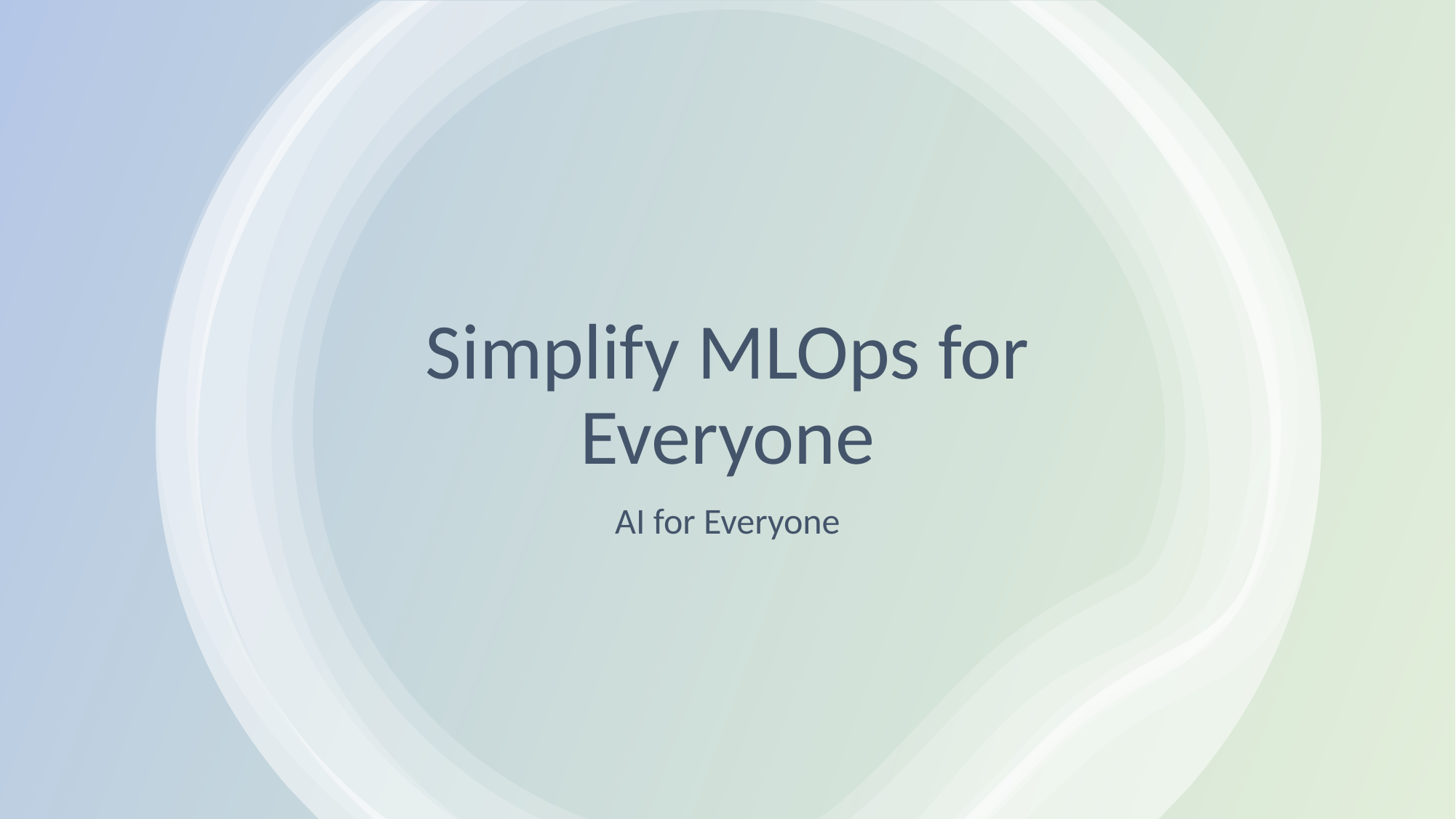

# Simplify MLOps for Everyone
AI for Everyone